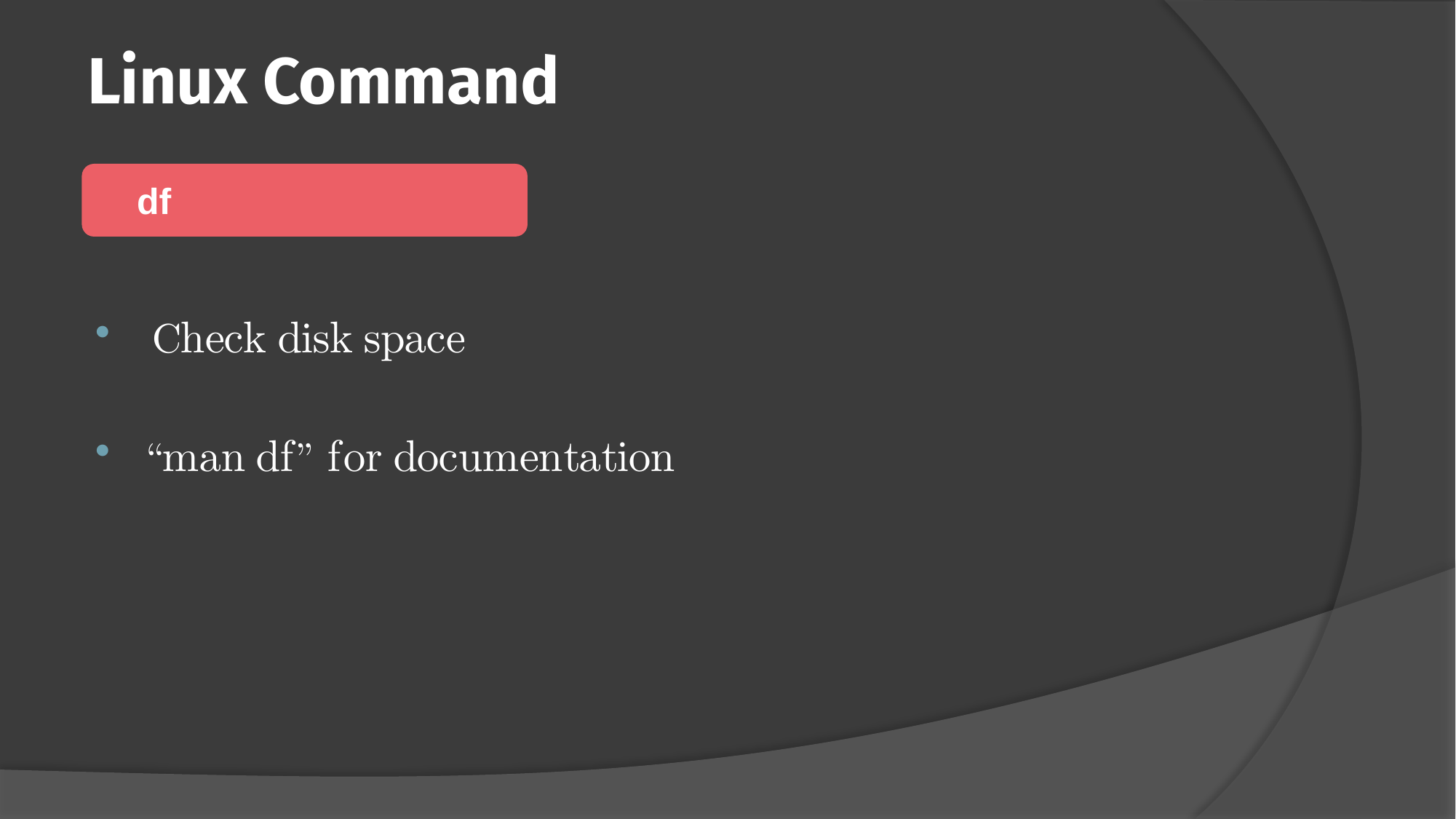

# Linux Command
    df

 Check disk space

“man df” for documentation